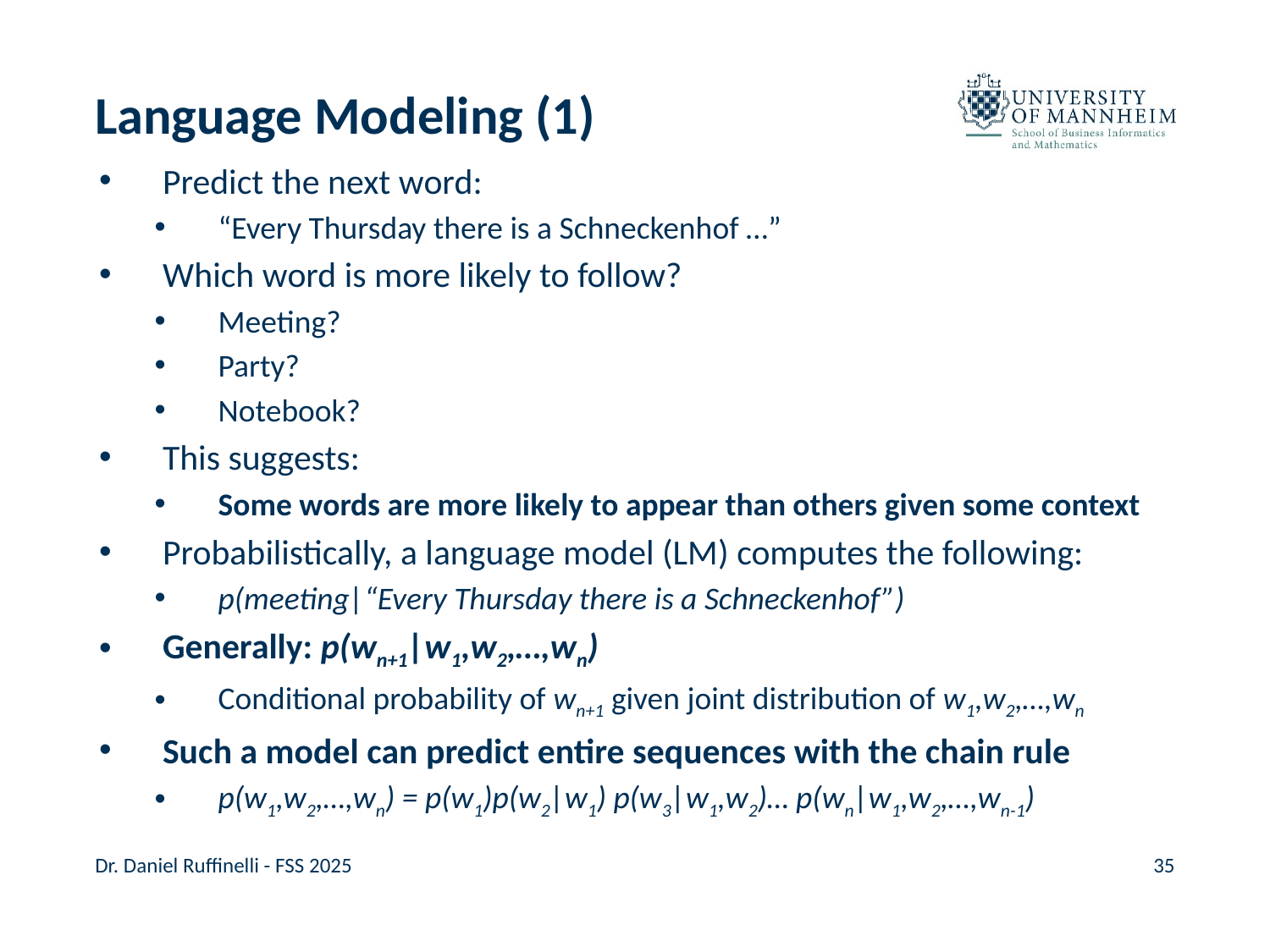

# Language Modeling (1)
Predict the next word:
“Every Thursday there is a Schneckenhof …”
Which word is more likely to follow?
Meeting?
Party?
Notebook?
This suggests:
Some words are more likely to appear than others given some context
Probabilistically, a language model (LM) computes the following:
p(meeting|“Every Thursday there is a Schneckenhof”)
Generally: p(wn+1|w1,w2,…,wn)
Conditional probability of wn+1 given joint distribution of w1,w2,…,wn
Such a model can predict entire sequences with the chain rule
p(w1,w2,…,wn) = p(w1)p(w2|w1) p(w3|w1,w2)… p(wn|w1,w2,…,wn-1)
Dr. Daniel Ruffinelli - FSS 2025
35